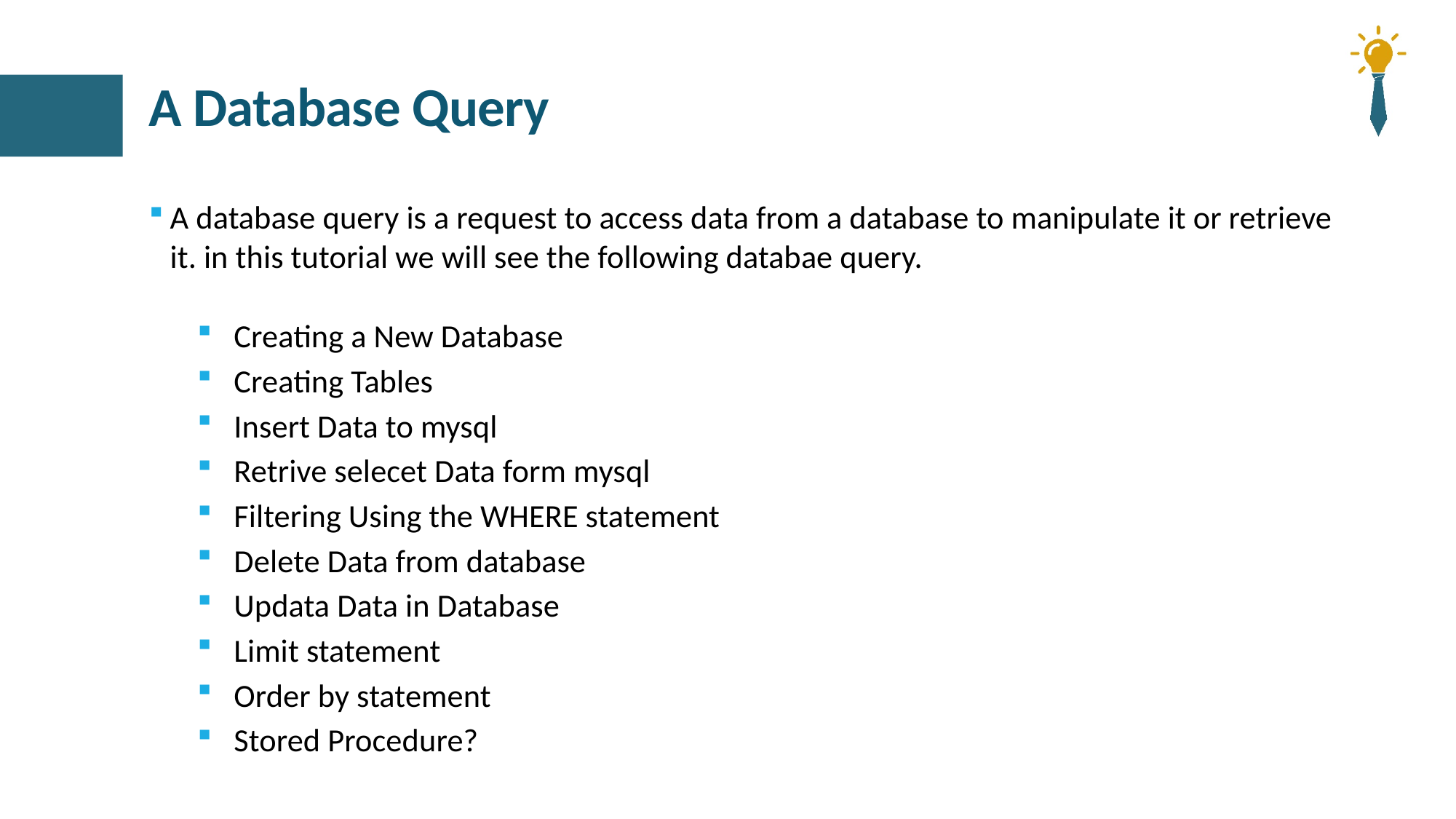

# A Database Query
A database query is a request to access data from a database to manipulate it or retrieve it. in this tutorial we will see the following databae query.

Creating a New Database
Creating Tables
Insert Data to mysql
Retrive selecet Data form mysql
Filtering Using the WHERE statement
Delete Data from database
Updata Data in Database
Limit statement
Order by statement
Stored Procedure?